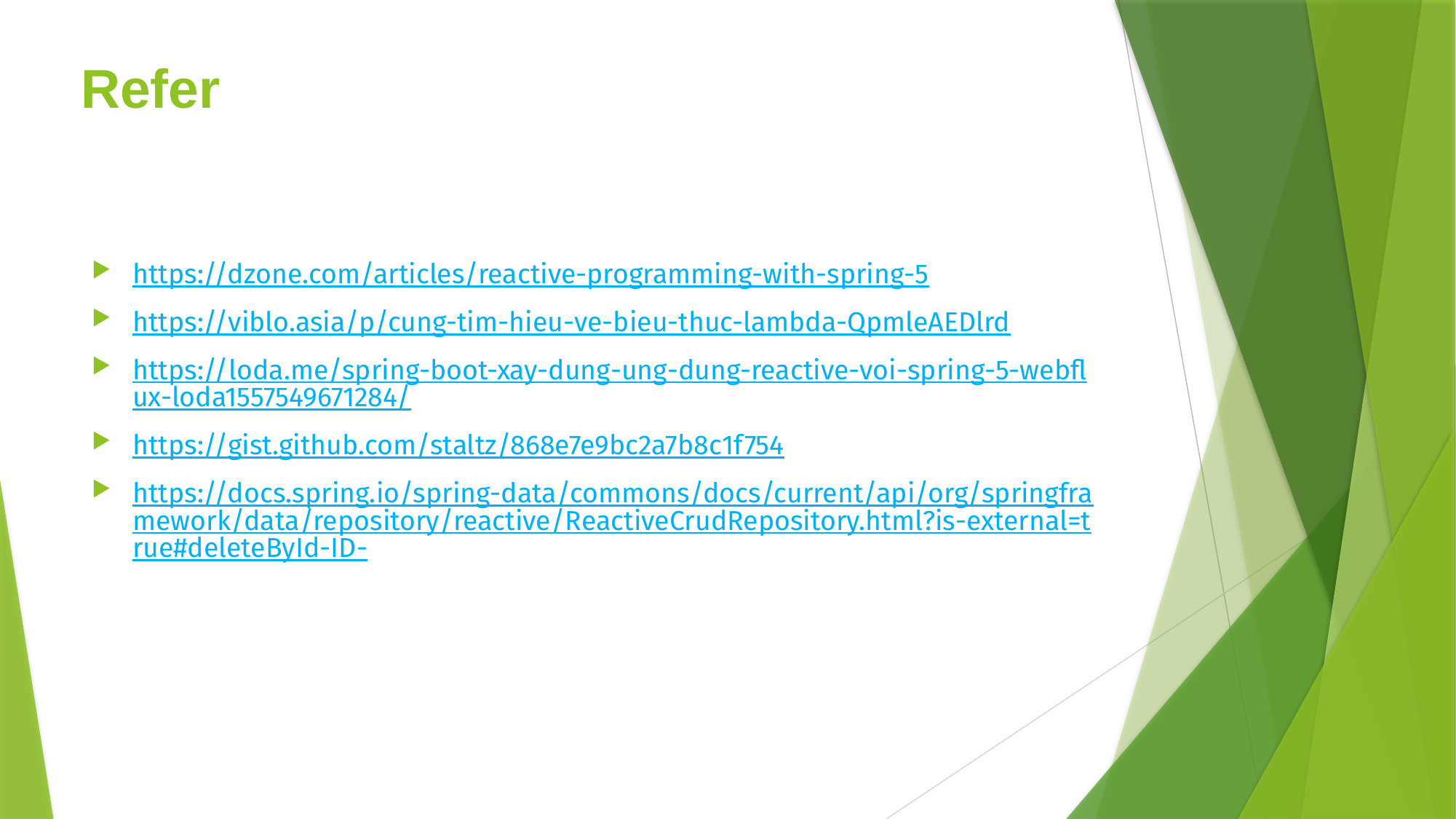

# Refer

https://dzone.com/articles/reactive-programming-with-spring-5
https://viblo.asia/p/cung-tim-hieu-ve-bieu-thuc-lambda-QpmleAEDlrd
https://loda.me/spring-boot-xay-dung-ung-dung-reactive-voi-spring-5-webflux-loda1557549671284/
https://gist.github.com/staltz/868e7e9bc2a7b8c1f754
https://docs.spring.io/spring-data/commons/docs/current/api/org/springframework/data/repository/reactive/ReactiveCrudRepository.html?is-external=true#deleteById-ID-